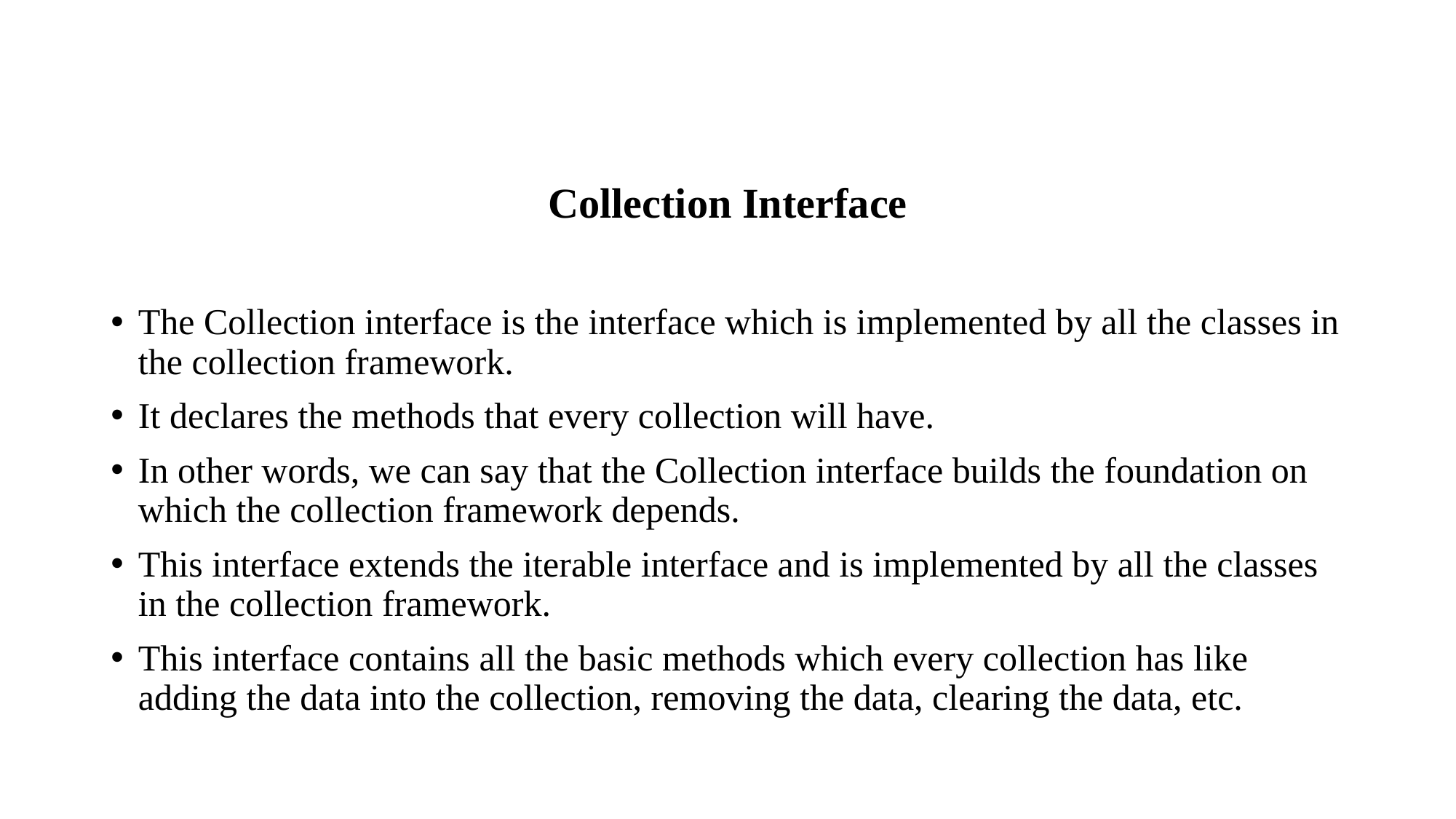

Collection Interface

The Collection interface is the interface which is implemented by all the classes in the collection framework.
It declares the methods that every collection will have.
In other words, we can say that the Collection interface builds the foundation on which the collection framework depends.
This interface extends the iterable interface and is implemented by all the classes in the collection framework.
This interface contains all the basic methods which every collection has like adding the data into the collection, removing the data, clearing the data, etc.